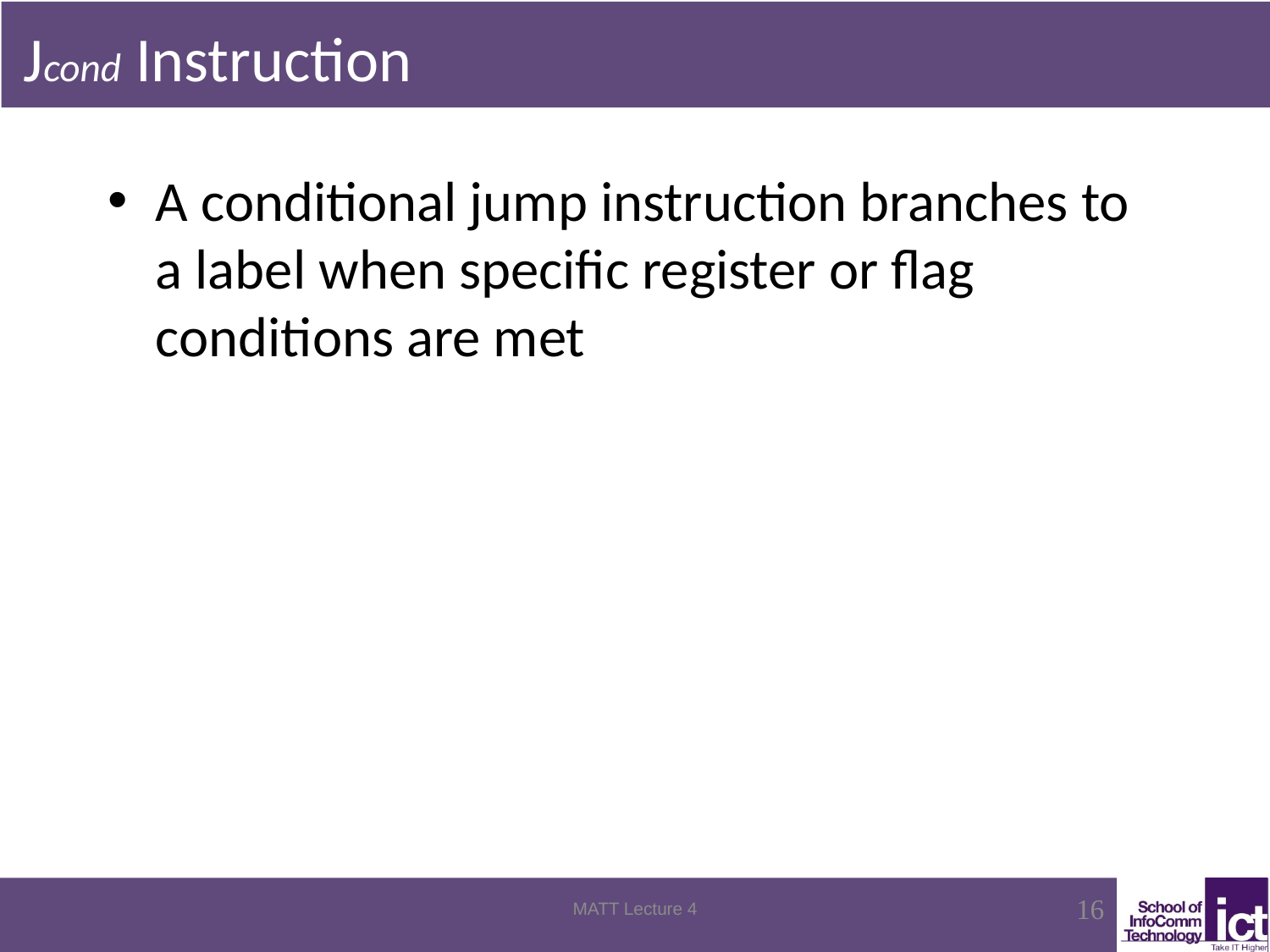

# Jcond Instruction
A conditional jump instruction branches to a label when specific register or flag conditions are met

MATT Lecture 4
16